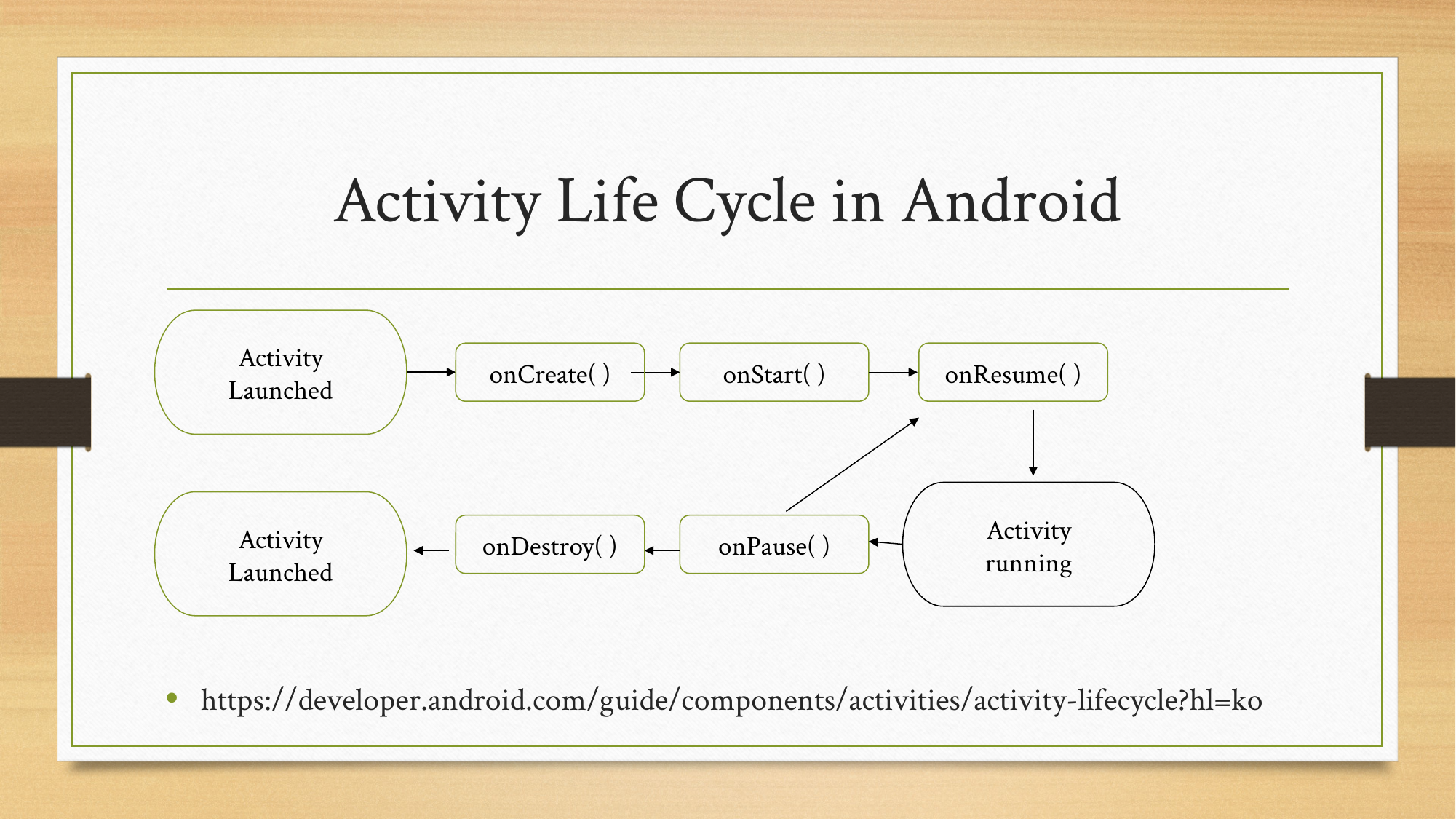

# Activity Life Cycle in Android
Activity
Launched
onCreate( )
onStart( )
onResume( )
Activity
running
Activity
Launched
onDestroy( )
onPause( )
https://developer.android.com/guide/components/activities/activity-lifecycle?hl=ko